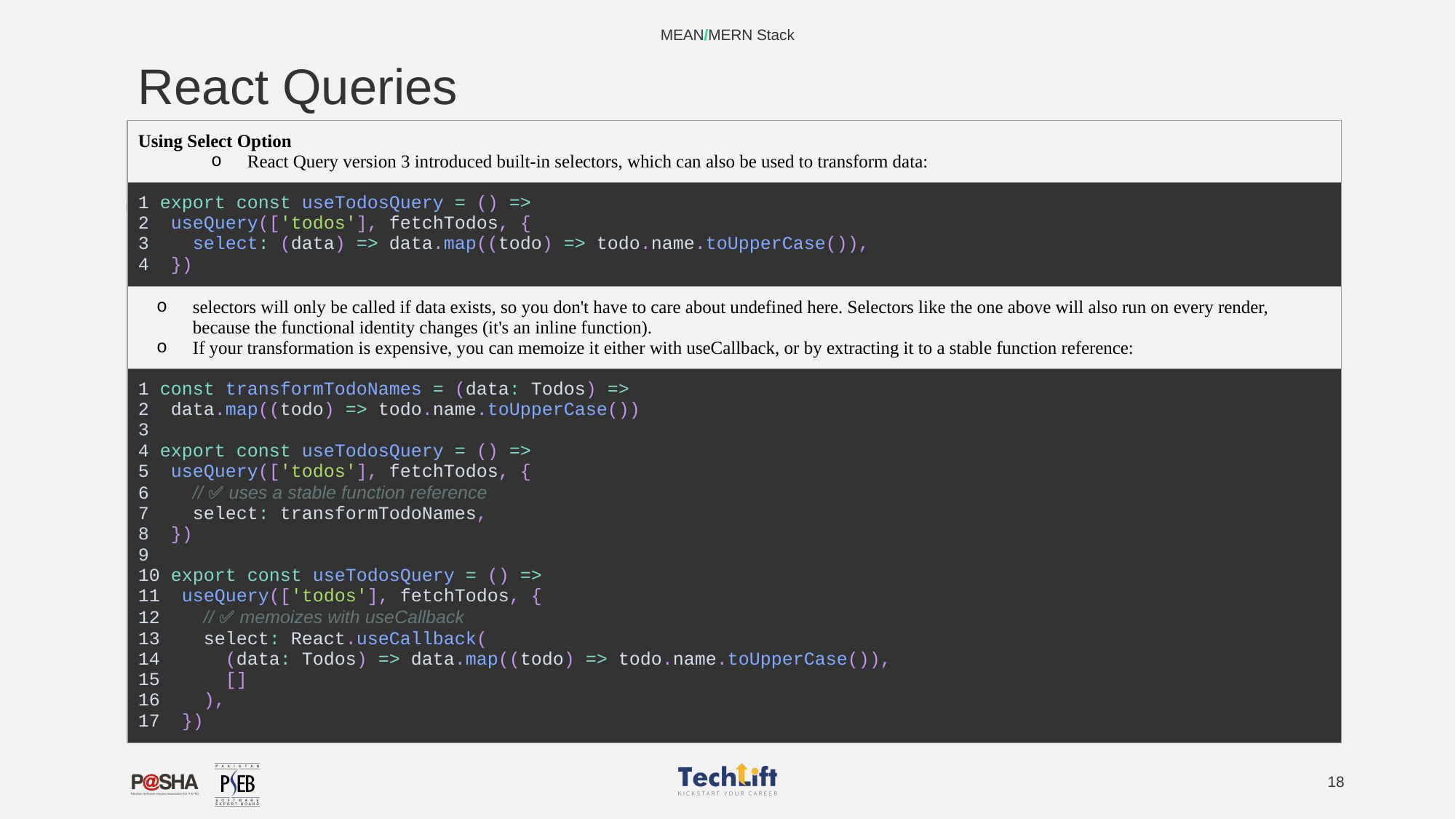

MEAN/MERN Stack
# React Queries
| Using Select Option React Query version 3 introduced built-in selectors, which can also be used to transform data: |
| --- |
| 1 export const useTodosQuery = () => 2 useQuery(['todos'], fetchTodos, { 3 select: (data) => data.map((todo) => todo.name.toUpperCase()), 4 }) |
| selectors will only be called if data exists, so you don't have to care about undefined here. Selectors like the one above will also run on every render, because the functional identity changes (it's an inline function). If your transformation is expensive, you can memoize it either with useCallback, or by extracting it to a stable function reference: |
| 1 const transformTodoNames = (data: Todos) => 2 data.map((todo) => todo.name.toUpperCase()) 3 4 export const useTodosQuery = () => 5 useQuery(['todos'], fetchTodos, { 6 // ✅ uses a stable function reference 7 select: transformTodoNames, 8 }) 9 10 export const useTodosQuery = () => 11 useQuery(['todos'], fetchTodos, { 12 // ✅ memoizes with useCallback 13 select: React.useCallback( 14 (data: Todos) => data.map((todo) => todo.name.toUpperCase()), 15 [] 16 ), 17 }) |
18